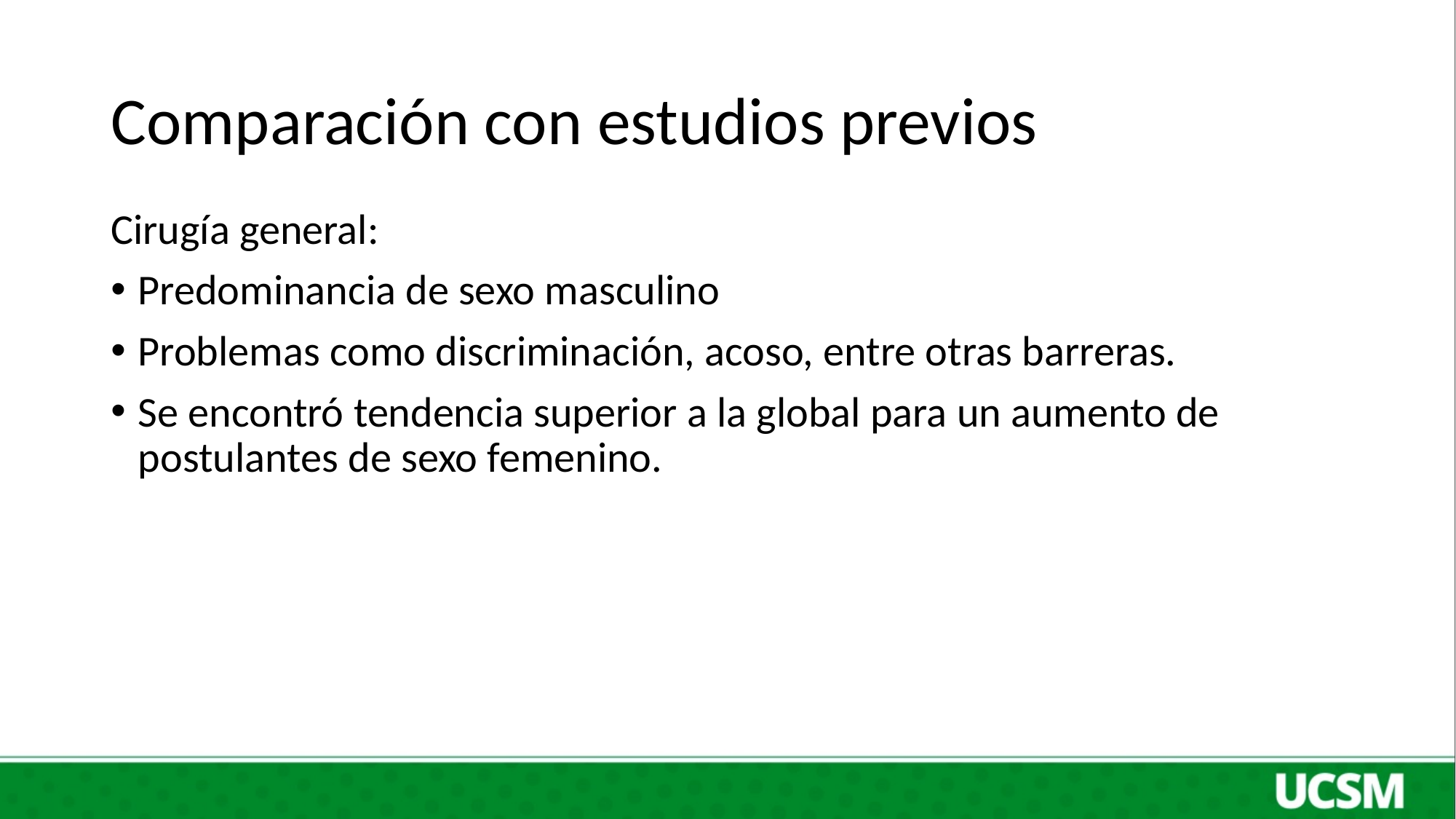

# Comparación con estudios previos
Cirugía general:
Predominancia de sexo masculino
Problemas como discriminación, acoso, entre otras barreras.
Se encontró tendencia superior a la global para un aumento de postulantes de sexo femenino.